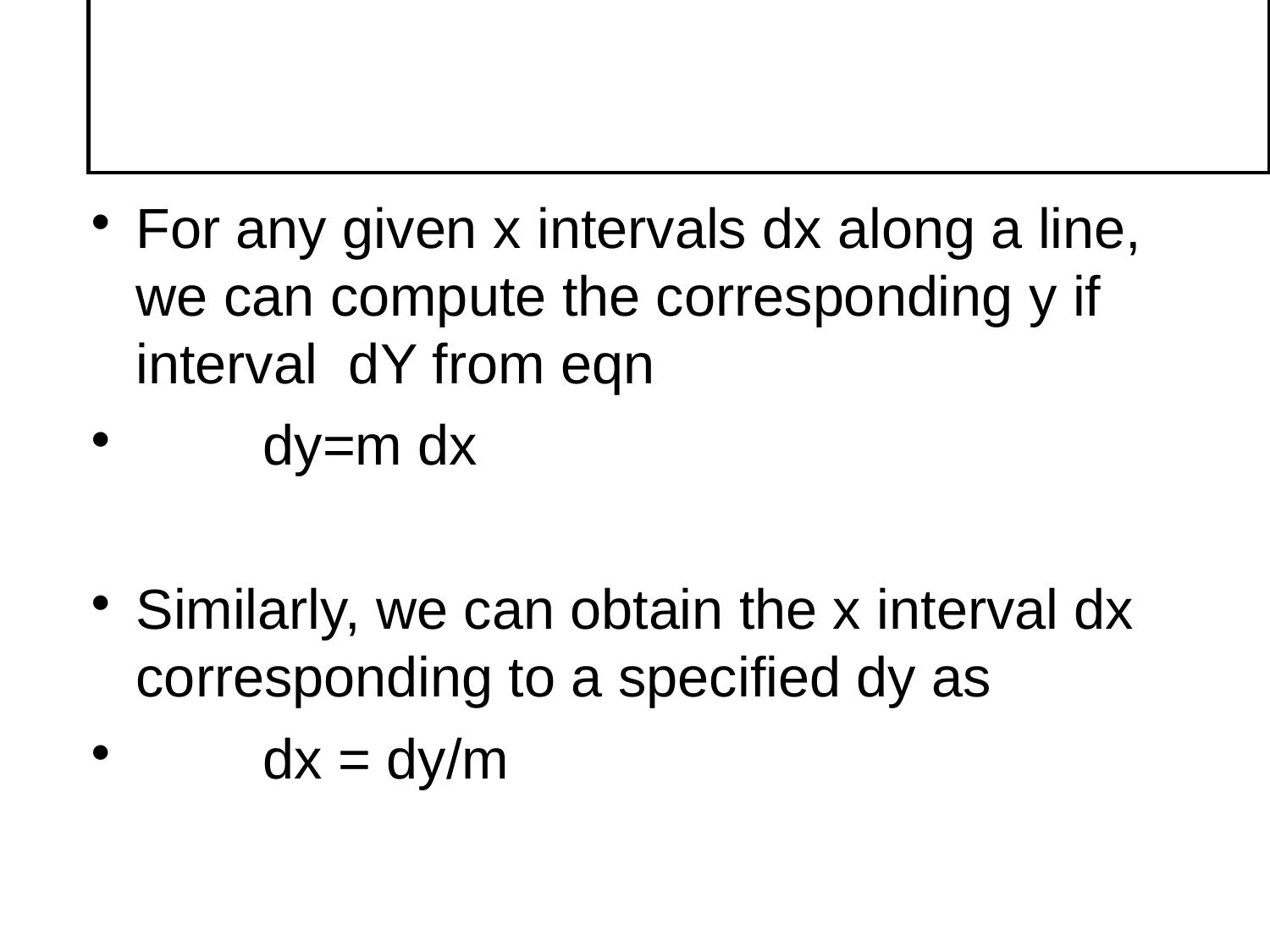

For any given x intervals dx along a line, we can compute the corresponding y if interval  dY from eqn
	dy=m dx

Similarly, we can obtain the x interval dx corresponding to a specified dy as
	dx = dy/m